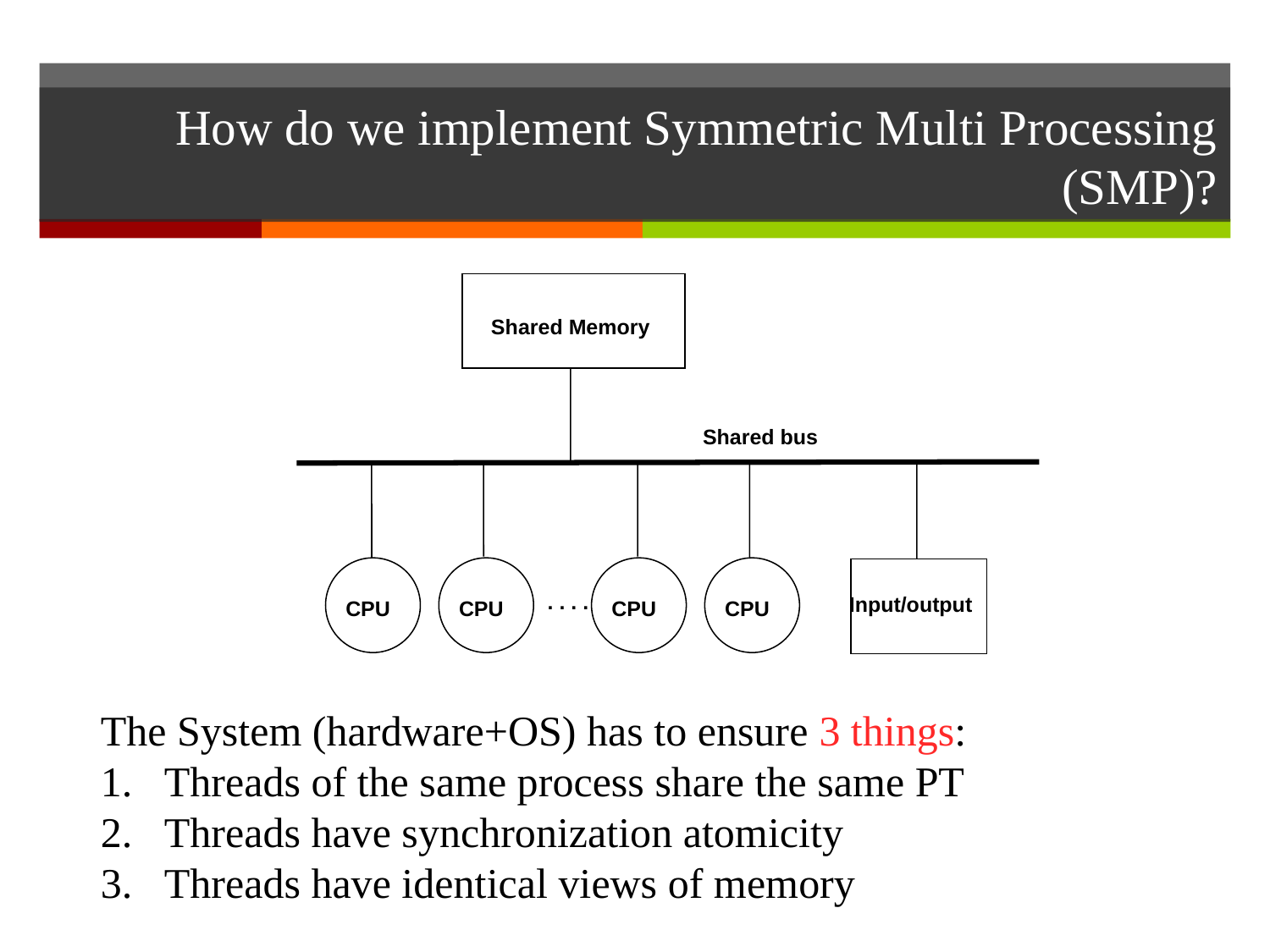

# How do we implement Symmetric Multi Processing (SMP)?

Shared Memory

Shared bus

. . . .
Input/output
CPU
CPU
CPU
CPU
The System (hardware+OS) has to ensure 3 things:
Threads of the same process share the same PT
Threads have synchronization atomicity
Threads have identical views of memory